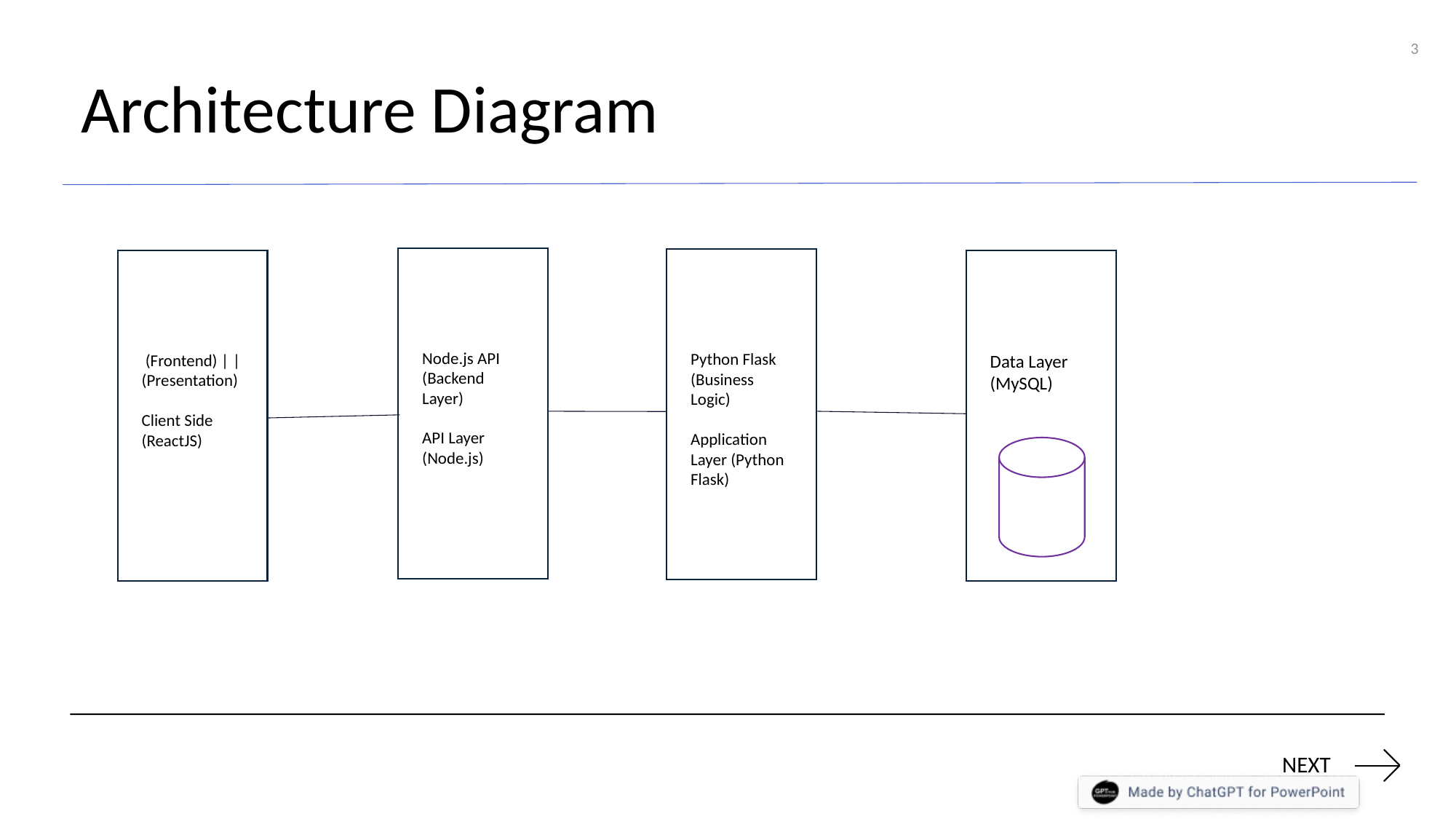

3
# Architecture Diagram

Node.js API
(Backend Layer)

API Layer (Node.js)
Python Flask
(Business Logic)

Application Layer (Python Flask)
Data Layer (MySQL)
 (Frontend) | | (Presentation)

Client Side (ReactJS)